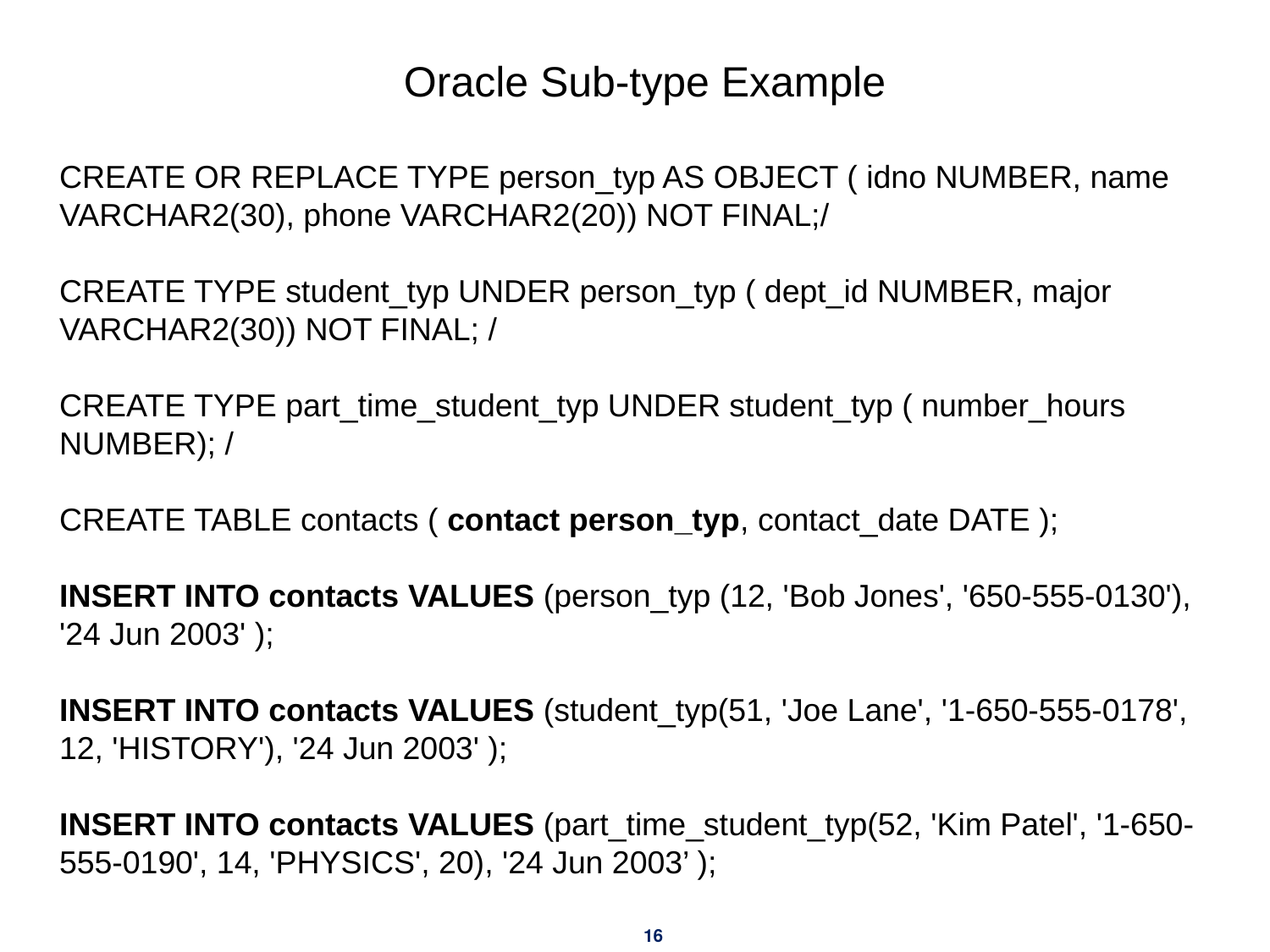

Oracle Sub-type Example

CREATE OR REPLACE TYPE person_typ AS OBJECT ( idno NUMBER, name VARCHAR2(30), phone VARCHAR2(20)) NOT FINAL;/

CREATE TYPE student_typ UNDER person_typ ( dept_id NUMBER, major VARCHAR2(30)) NOT FINAL; /

CREATE TYPE part_time_student_typ UNDER student_typ ( number_hours NUMBER); /

CREATE TABLE contacts ( contact person_typ, contact_date DATE );

INSERT INTO contacts VALUES (person_typ (12, 'Bob Jones', '650-555-0130'), '24 Jun 2003' );

INSERT INTO contacts VALUES (student_typ(51, 'Joe Lane', '1-650-555-0178', 12, 'HISTORY'), '24 Jun 2003' );

INSERT INTO contacts VALUES (part_time_student_typ(52, 'Kim Patel', '1-650-555-0190', 14, 'PHYSICS', 20), '24 Jun 2003’ );